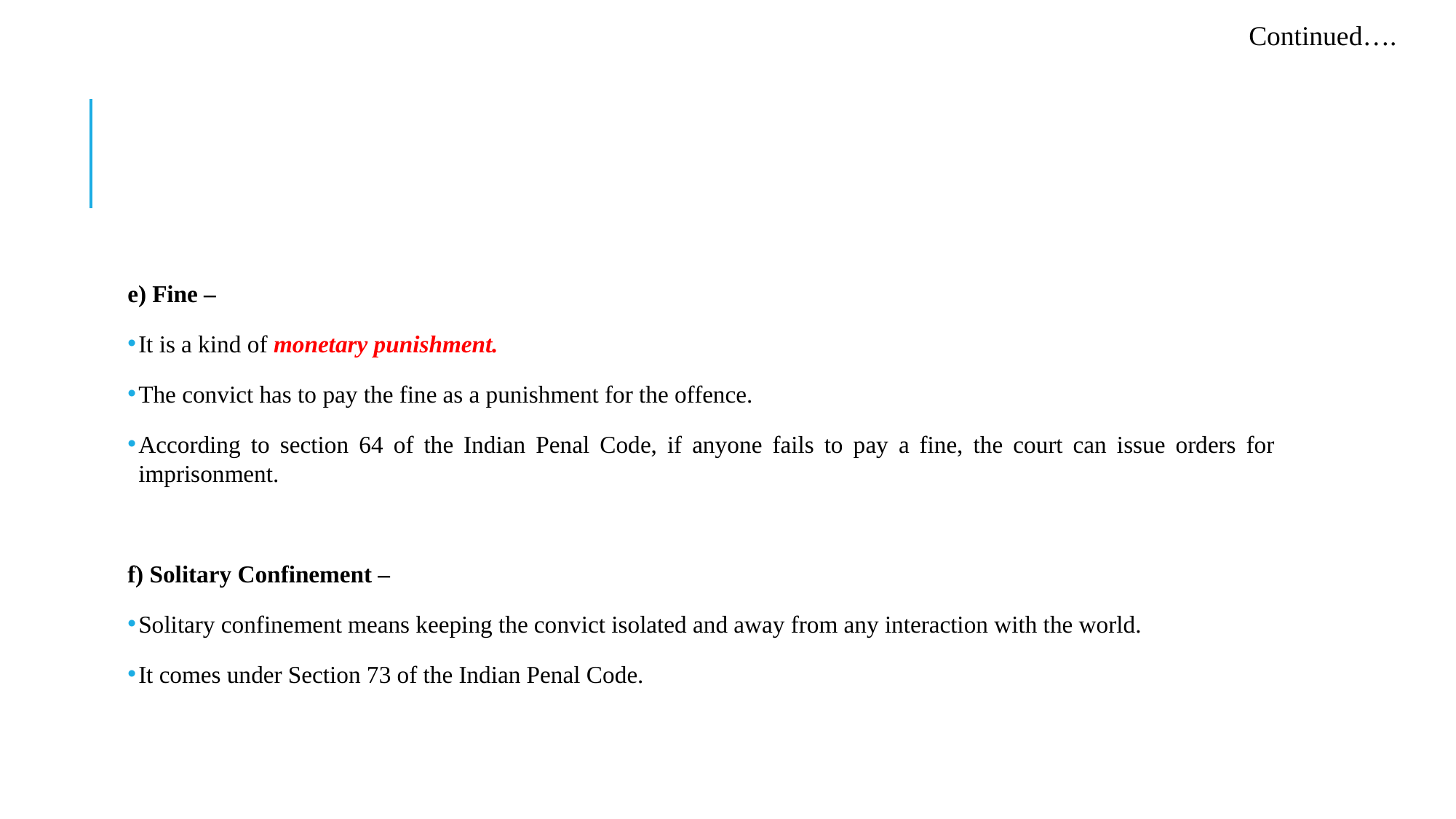

Continued….
e) Fine –
It is a kind of monetary punishment.
The convict has to pay the fine as a punishment for the offence.
According to section 64 of the Indian Penal Code, if anyone fails to pay a fine, the court can issue orders for imprisonment.

f) Solitary Confinement –
Solitary confinement means keeping the convict isolated and away from any interaction with the world.
It comes under Section 73 of the Indian Penal Code.